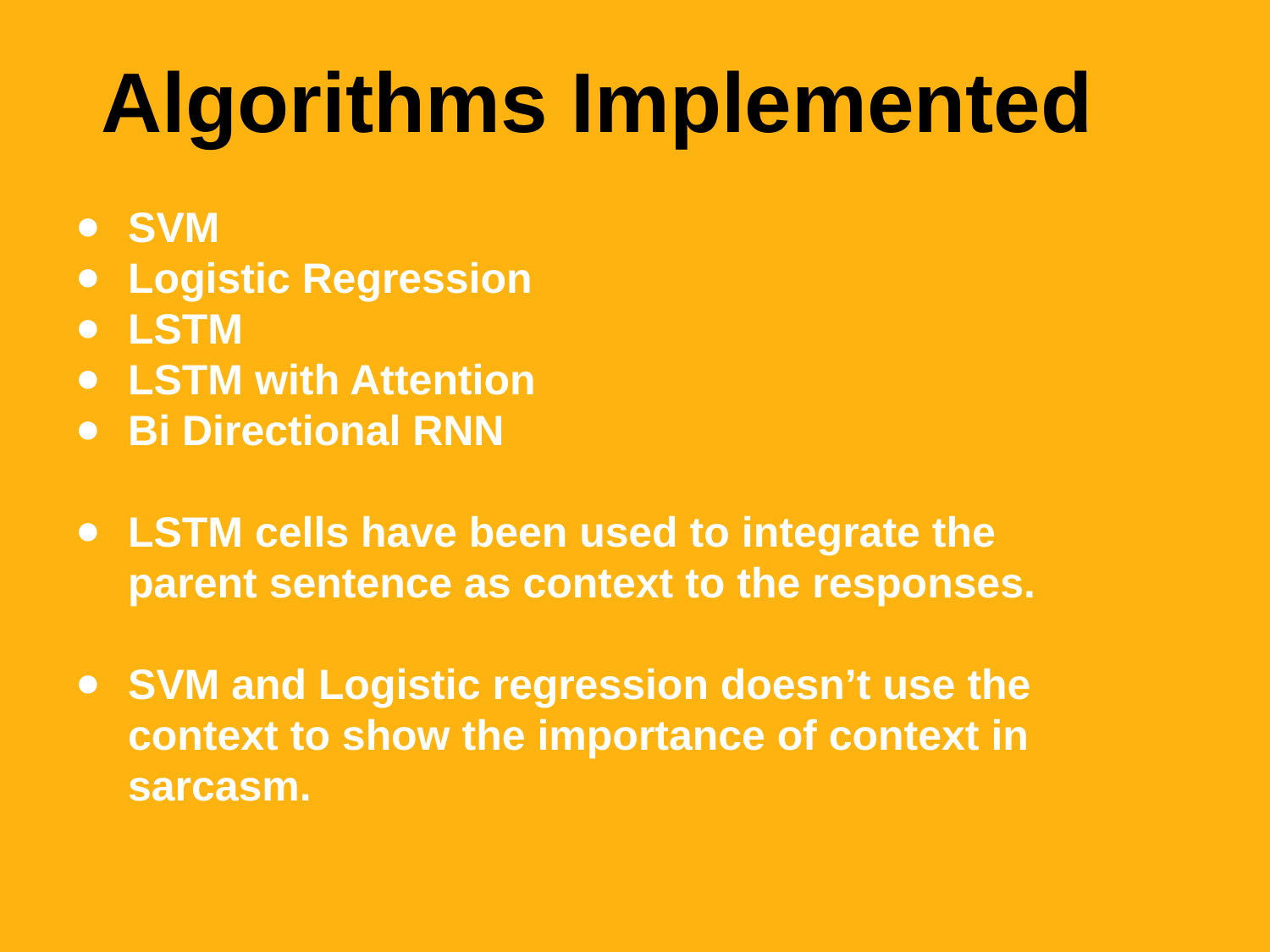

Algorithms Implemented

SVM
Logistic Regression
LSTM
LSTM with Attention
Bi Directional RNN

LSTM cells have been used to integrate the parent sentence as context to the responses.

SVM and Logistic regression doesn’t use the context to show the importance of context in sarcasm.